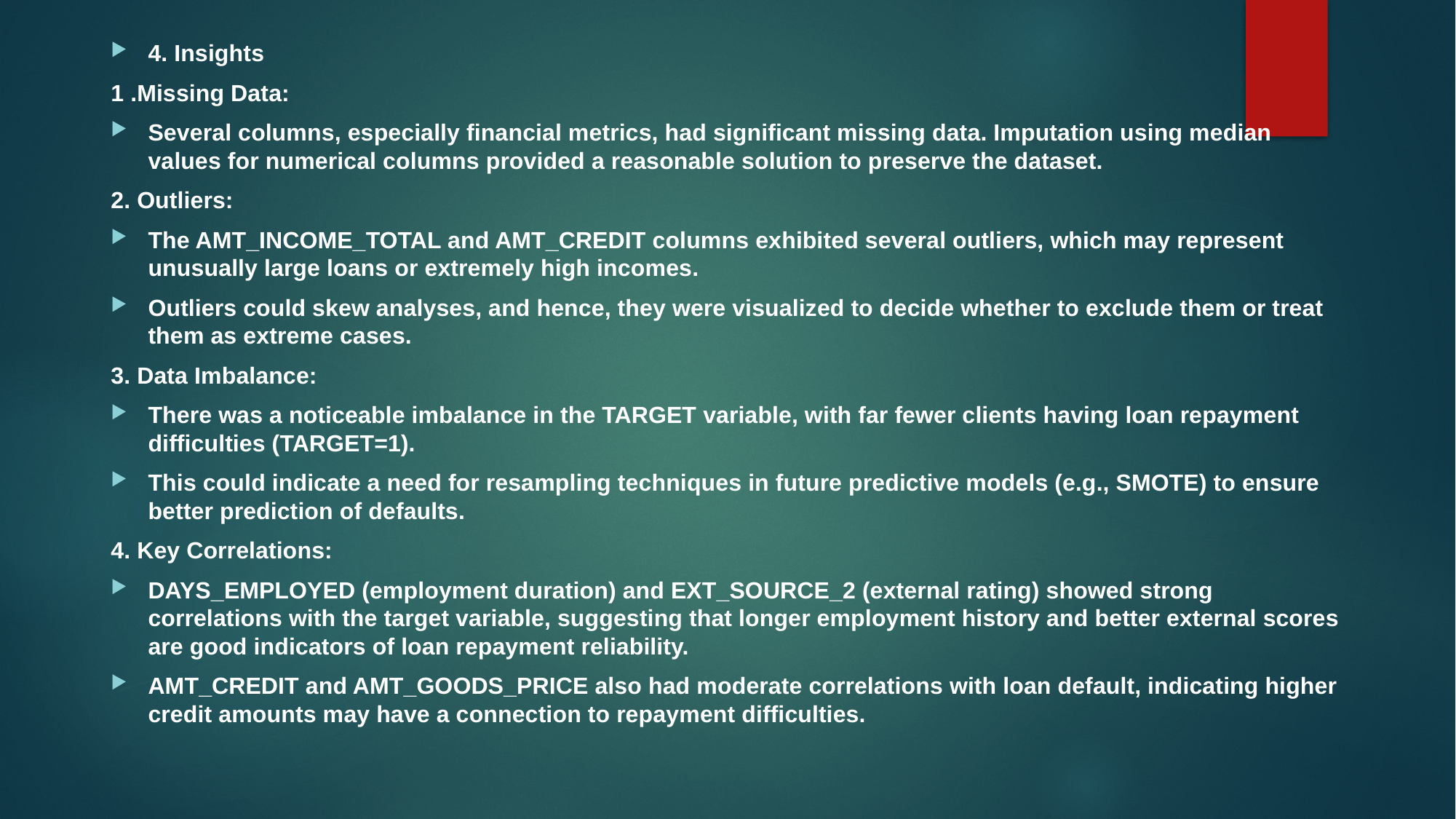

4. Insights
1 .Missing Data:
Several columns, especially financial metrics, had significant missing data. Imputation using median values for numerical columns provided a reasonable solution to preserve the dataset.
2. Outliers:
The AMT_INCOME_TOTAL and AMT_CREDIT columns exhibited several outliers, which may represent unusually large loans or extremely high incomes.
Outliers could skew analyses, and hence, they were visualized to decide whether to exclude them or treat them as extreme cases.
3. Data Imbalance:
There was a noticeable imbalance in the TARGET variable, with far fewer clients having loan repayment difficulties (TARGET=1).
This could indicate a need for resampling techniques in future predictive models (e.g., SMOTE) to ensure better prediction of defaults.
4. Key Correlations:
DAYS_EMPLOYED (employment duration) and EXT_SOURCE_2 (external rating) showed strong correlations with the target variable, suggesting that longer employment history and better external scores are good indicators of loan repayment reliability.
AMT_CREDIT and AMT_GOODS_PRICE also had moderate correlations with loan default, indicating higher credit amounts may have a connection to repayment difficulties.